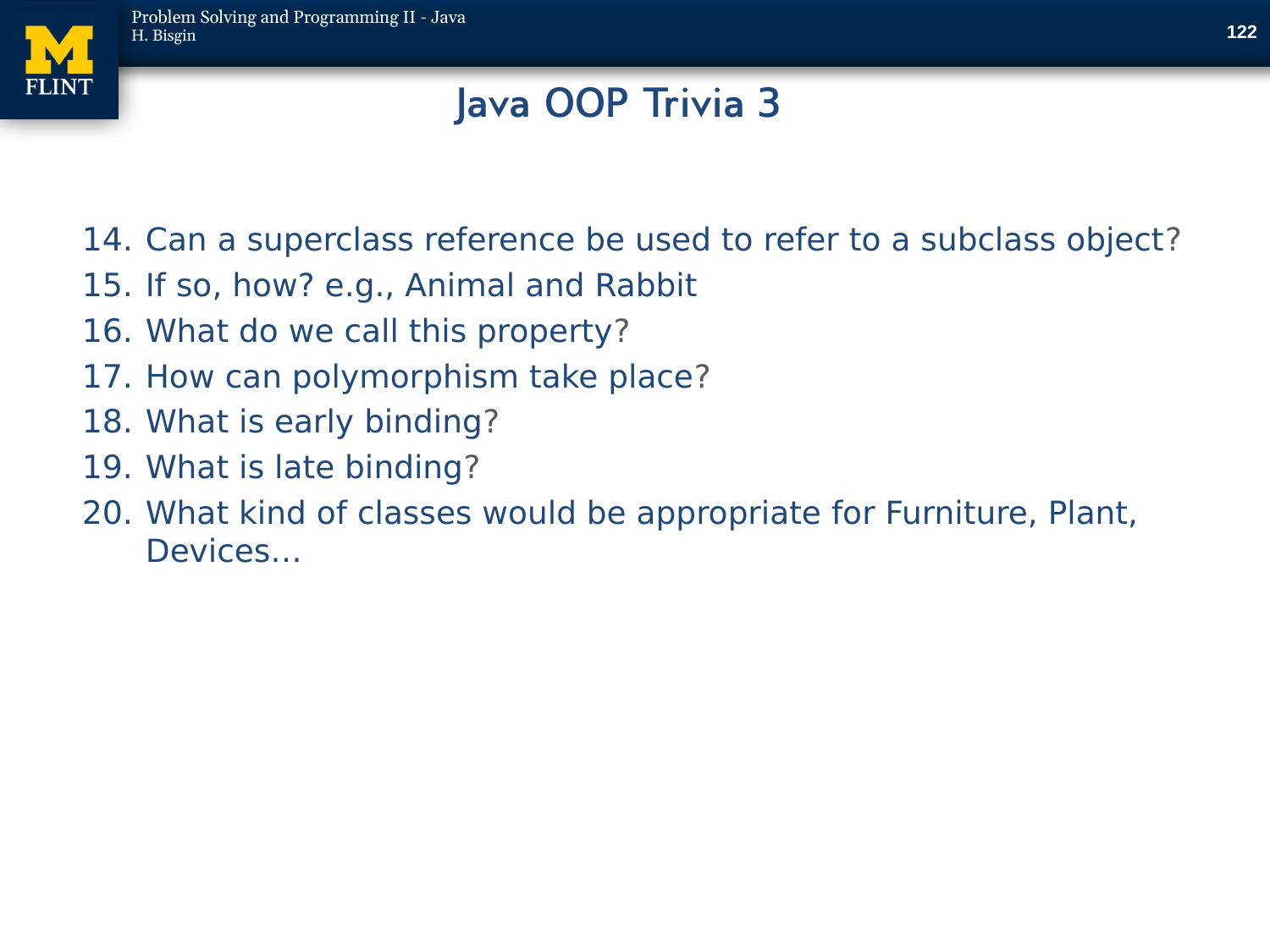

122
# Java OOP Trivia 3
Can a superclass reference be used to refer to a subclass object?
If so, how? e.g., Animal and Rabbit
What do we call this property?
How can polymorphism take place?
What is early binding?
What is late binding?
What kind of classes would be appropriate for Furniture, Plant, Devices…